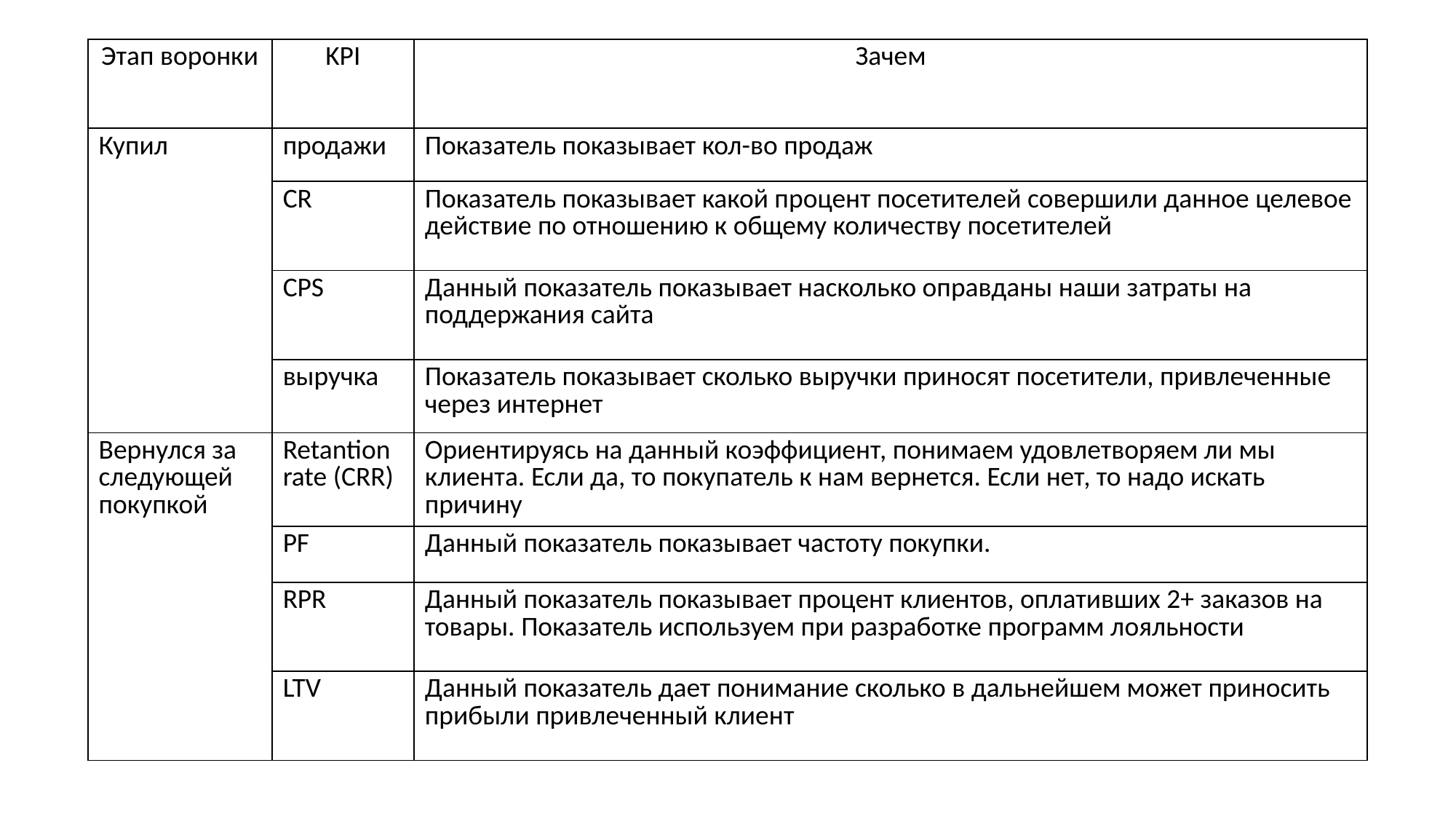

| Этап воронки | KPI | Зачем |
| --- | --- | --- |
| Купил | продажи | Показатель показывает кол-во продаж |
|  | CR | Показатель показывает какой процент посетителей совершили данное целевое действие по отношению к общему количеству посетителей |
|  | CPS | Данный показатель показывает насколько оправданы наши затраты на поддержания сайта |
|  | выручка | Показатель показывает сколько выручки приносят посетители, привлеченные через интернет |
| Вернулся за следующей покупкой | Retantion rate (CRR) | Ориентируясь на данный коэффициент, понимаем удовлетворяем ли мы клиента. Если да, то покупатель к нам вернется. Если нет, то надо искать причину |
|  | PF | Данный показатель показывает частоту покупки. |
|  | RPR | Данный показатель показывает процент клиентов, оплативших 2+ заказов на товары. Показатель используем при разработке программ лояльности |
|  | LTV | Данный показатель дает понимание сколько в дальнейшем может приносить прибыли привлеченный клиент |